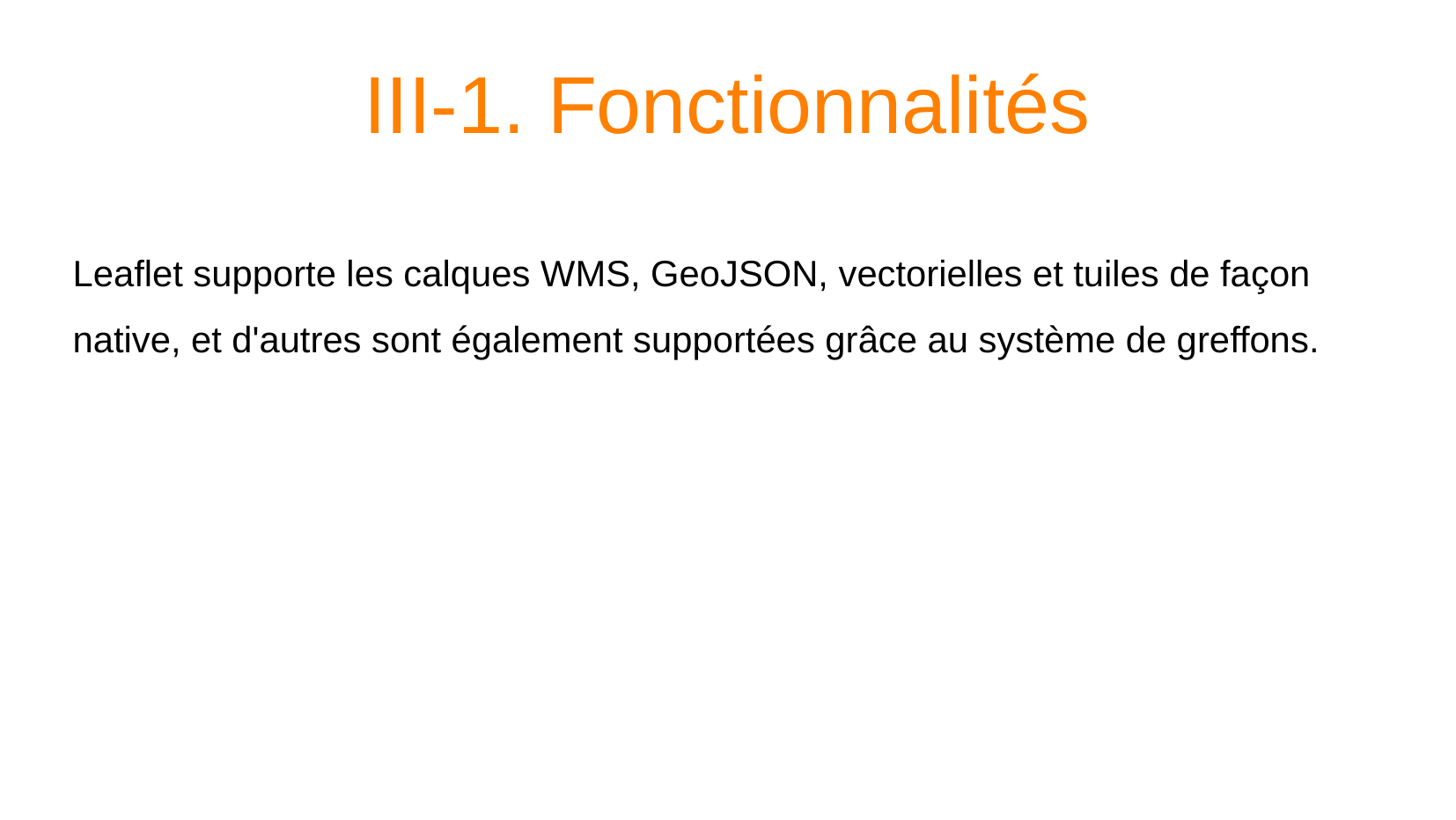

# III-1. Fonctionnalités
Leaflet supporte les calques WMS, GeoJSON, vectorielles et tuiles de façon native, et d'autres sont également supportées grâce au système de greffons.